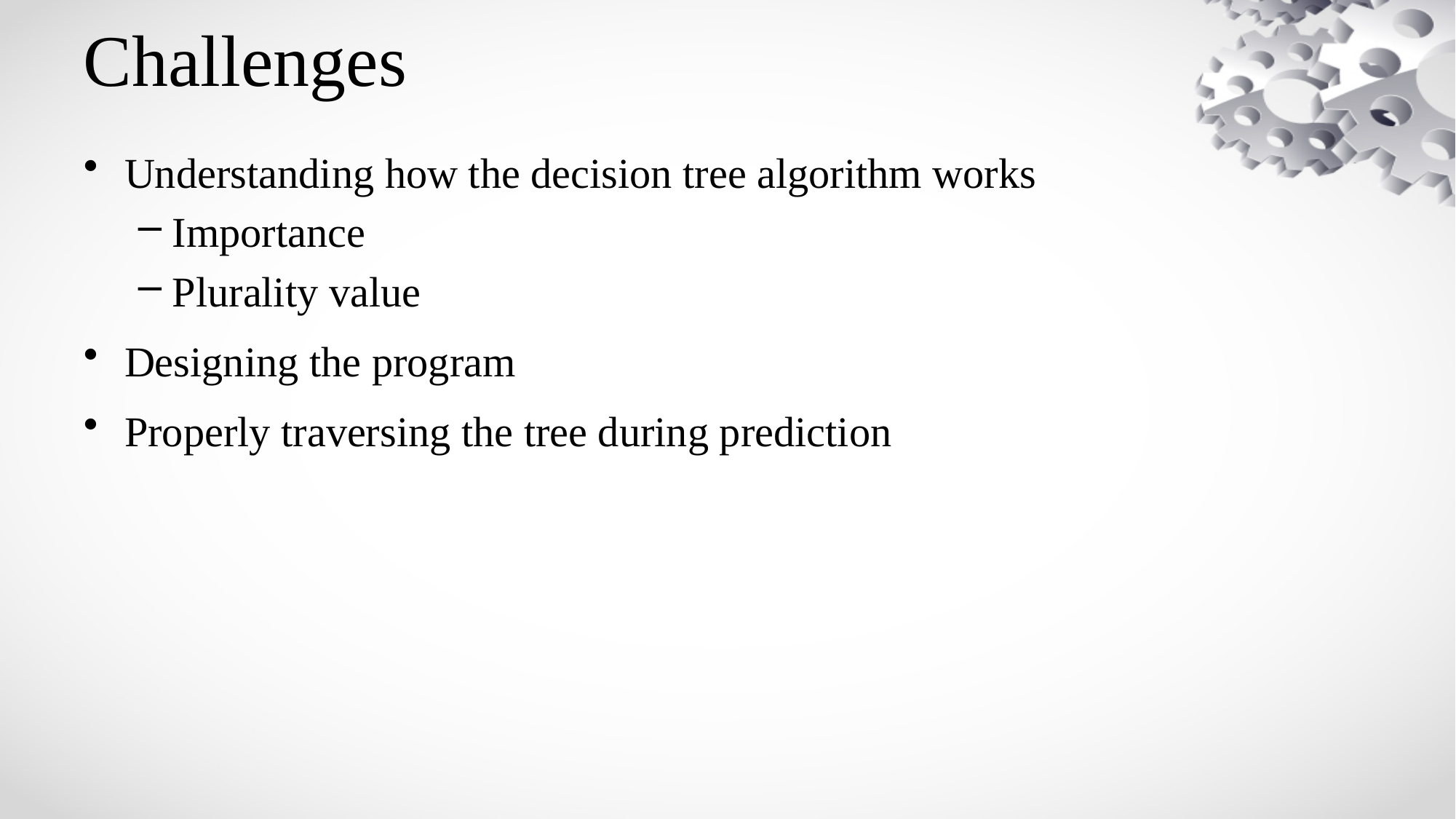

# Challenges
Understanding how the decision tree algorithm works
Importance
Plurality value
Designing the program
Properly traversing the tree during prediction